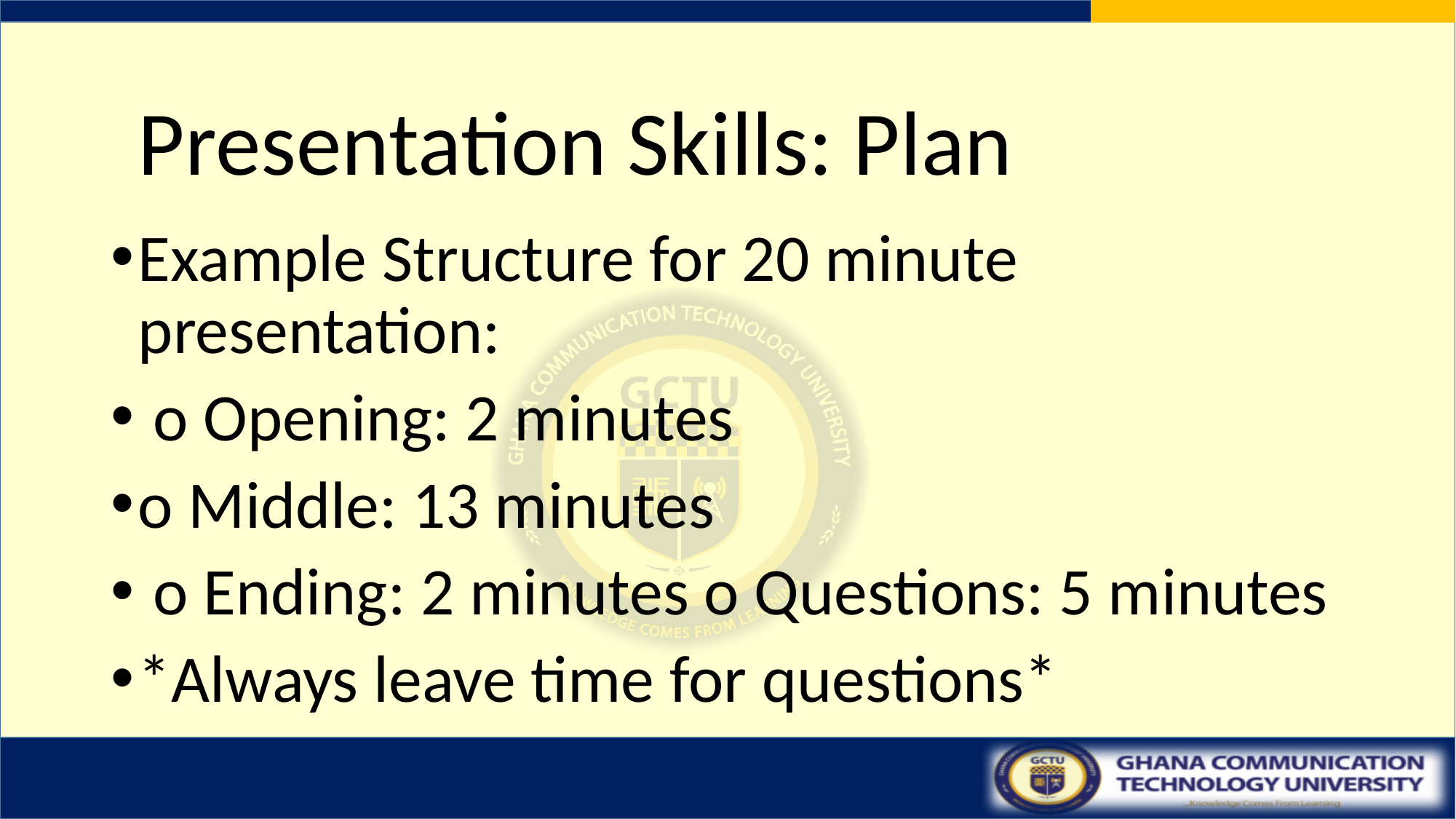

# Presentation Skills: Plan
Example Structure for 20 minute presentation:
 o Opening: 2 minutes
o Middle: 13 minutes
 o Ending: 2 minutes o Questions: 5 minutes
*Always leave time for questions*